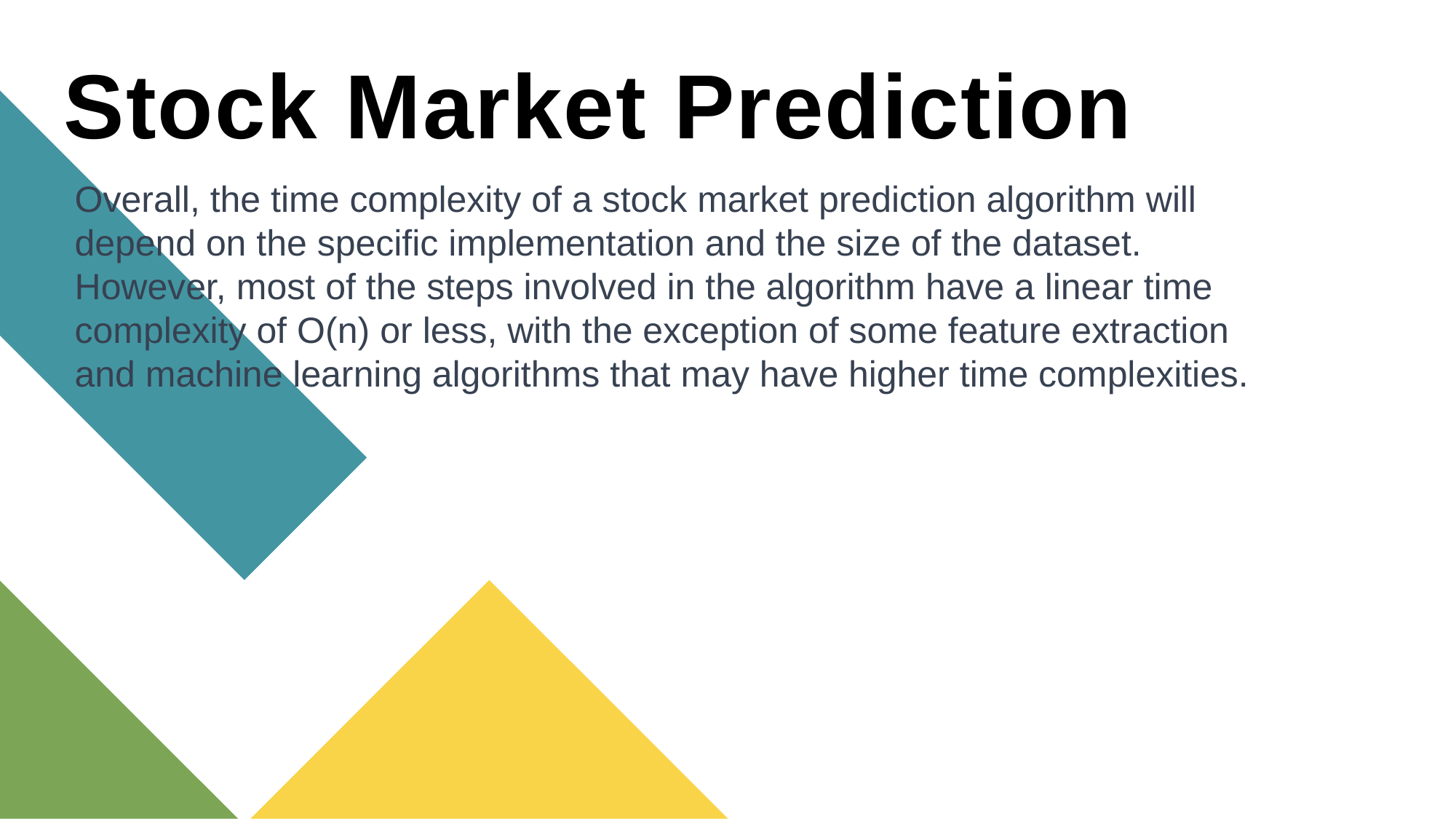

# Stock Market Prediction
Overall, the time complexity of a stock market prediction algorithm will depend on the specific implementation and the size of the dataset. However, most of the steps involved in the algorithm have a linear time complexity of O(n) or less, with the exception of some feature extraction and machine learning algorithms that may have higher time complexities.